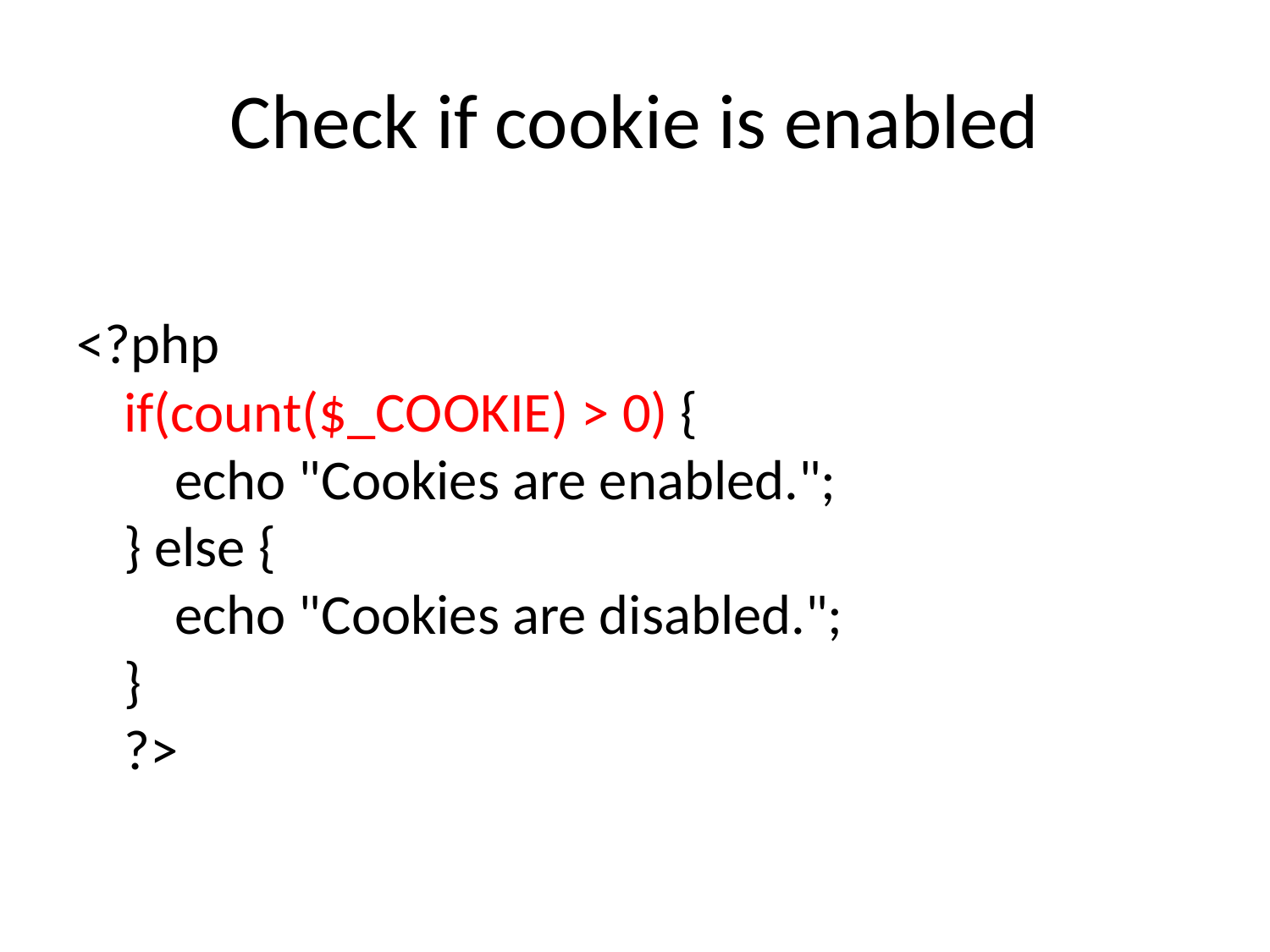

# Check if cookie is enabled

<?php
if(count($_COOKIE) > 0) {
    echo "Cookies are enabled.";
} else {
    echo "Cookies are disabled.";
}
?>